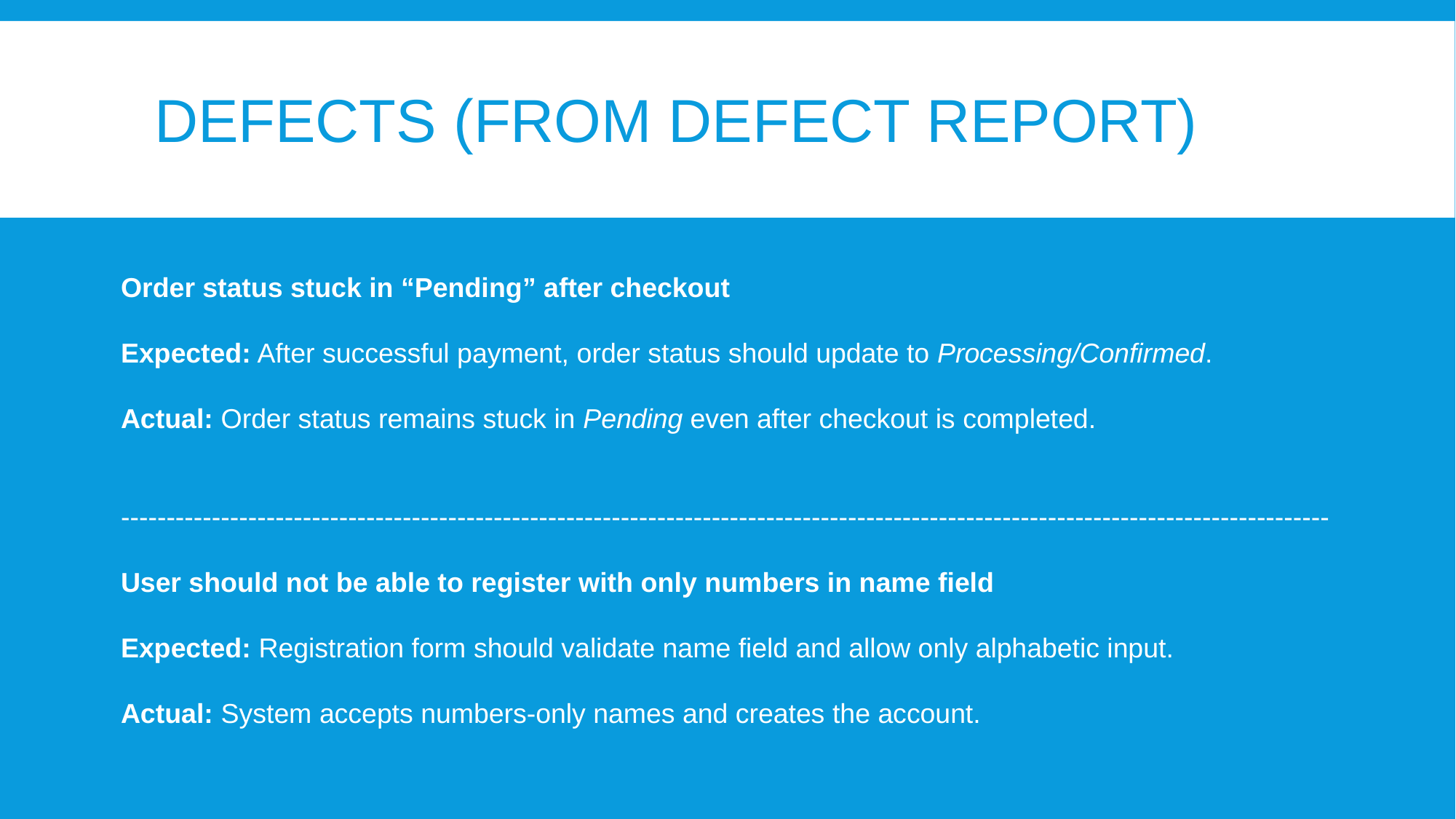

# Defects (From Defect Report)
Order status stuck in “Pending” after checkout

Expected: After successful payment, order status should update to Processing/Confirmed.

Actual: Order status remains stuck in Pending even after checkout is completed.

-------------------------------------------------------------------------------------------------------------------------------------

User should not be able to register with only numbers in name field

Expected: Registration form should validate name field and allow only alphabetic input.

Actual: System accepts numbers-only names and creates the account.